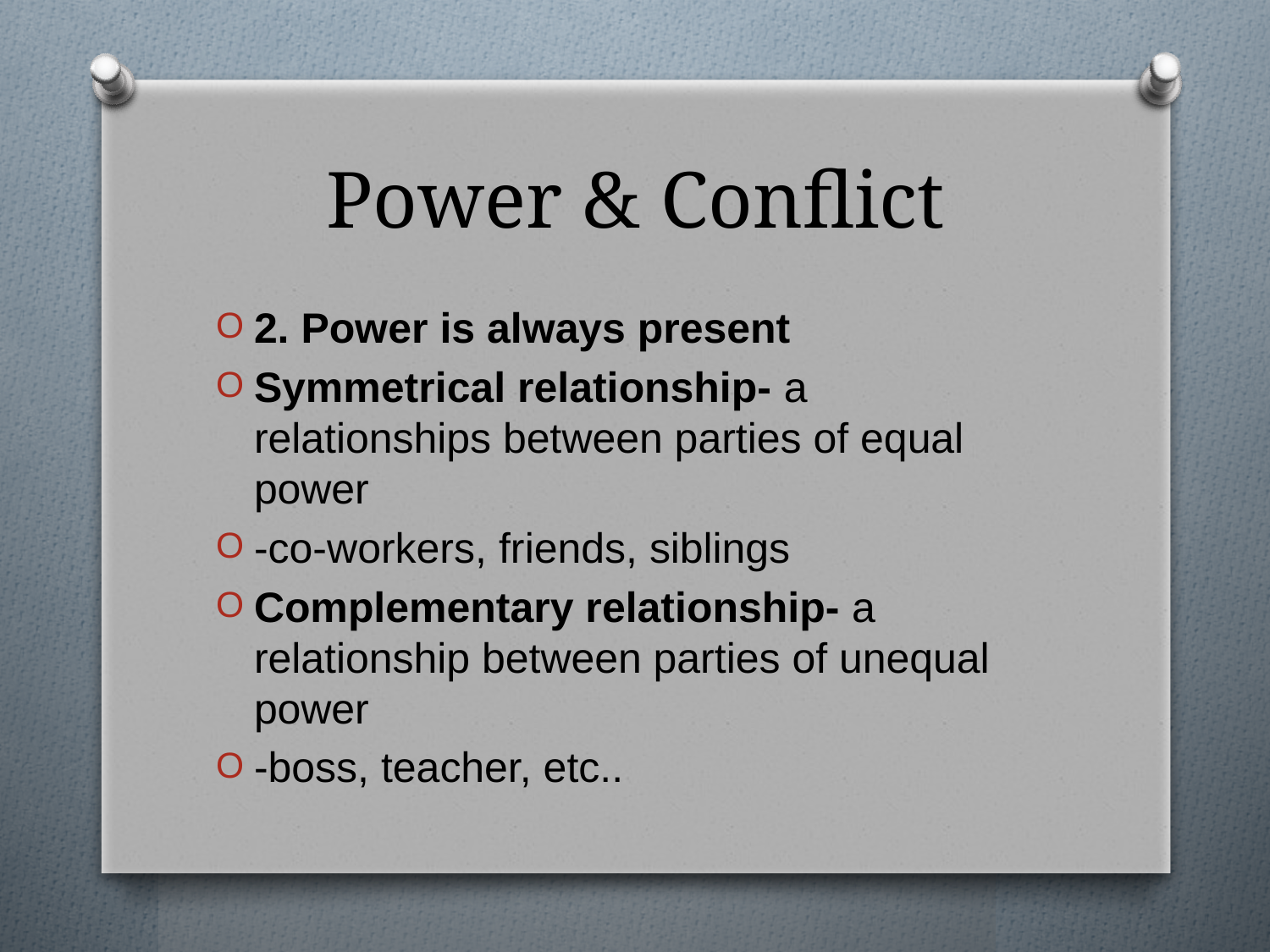

# Power & Conflict
2. Power is always present
Symmetrical relationship- a relationships between parties of equal power
-co-workers, friends, siblings
Complementary relationship- a relationship between parties of unequal power
-boss, teacher, etc..